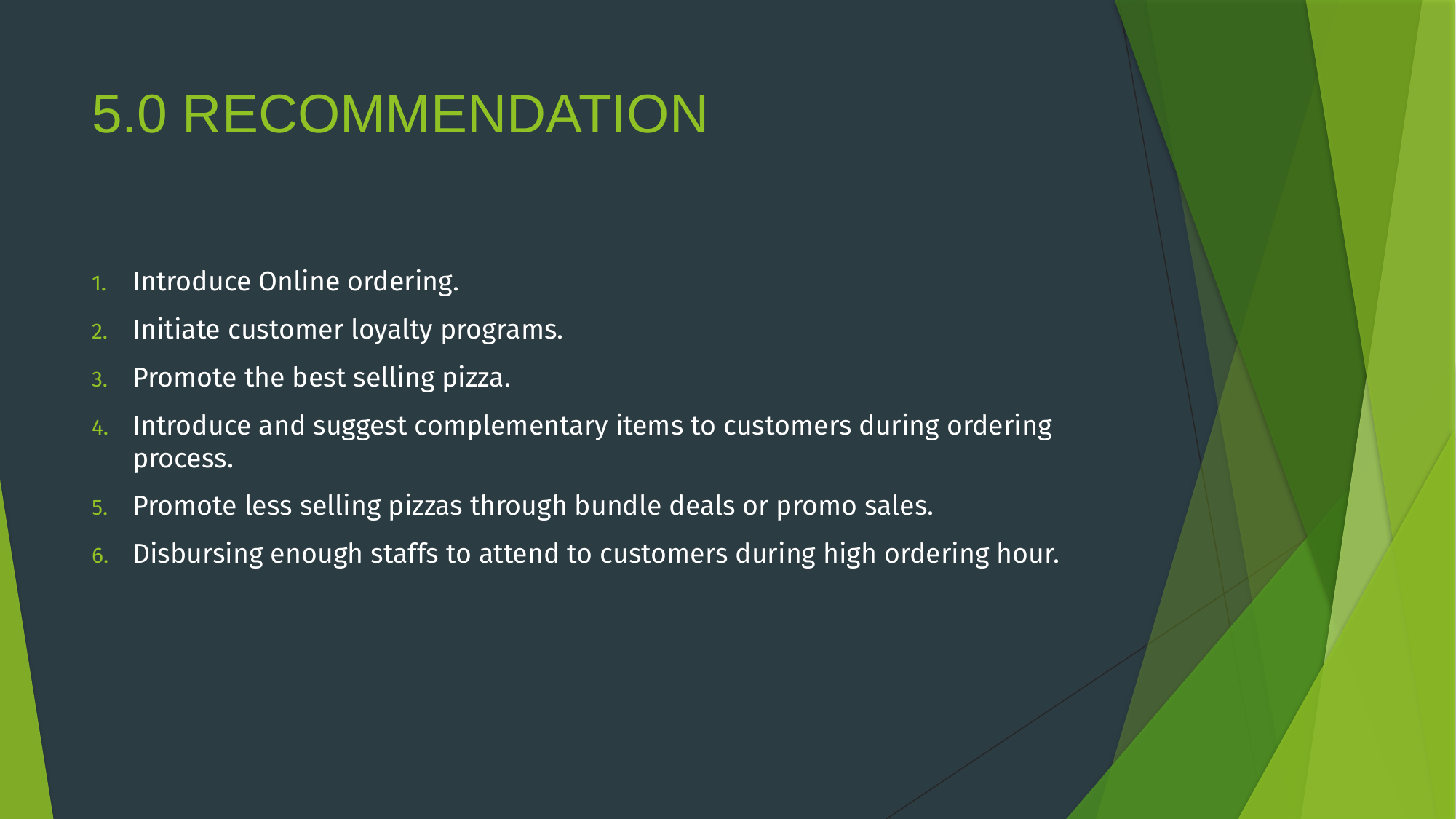

# 5.0 RECOMMENDATION
Introduce Online ordering.
Initiate customer loyalty programs.
Promote the best selling pizza.
Introduce and suggest complementary items to customers during ordering process.
Promote less selling pizzas through bundle deals or promo sales.
Disbursing enough staffs to attend to customers during high ordering hour.